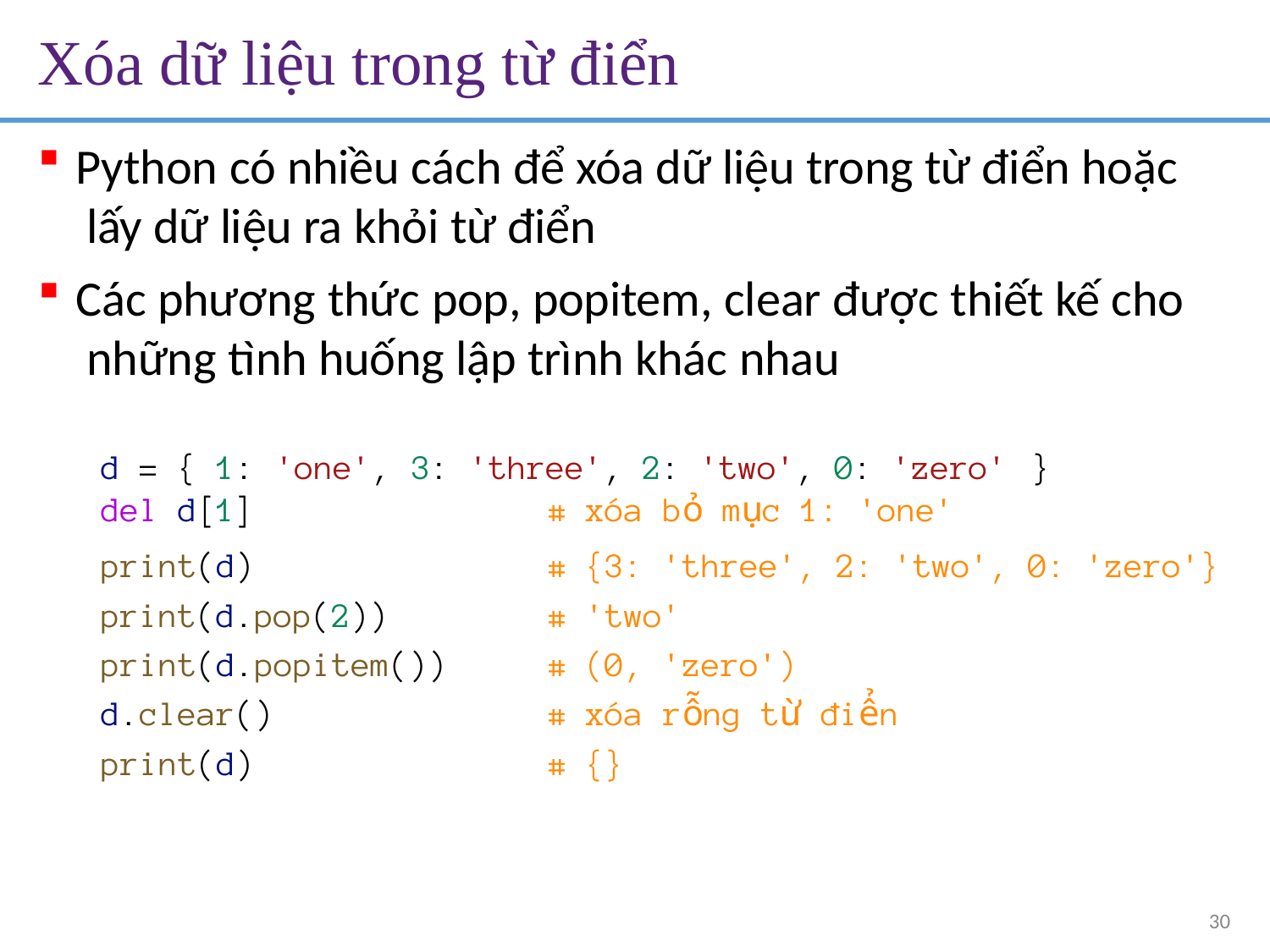

# Xóa dữ liệu trong từ điển
Python có nhiều cách để xóa dữ liệu trong từ điển hoặc  lấy dữ liệu ra khỏi từ điển
Các phương thức pop, popitem, clear được thiết kế cho  những tình huống lập trình khác nhau
| d = { 1: | 'one', | 3: | 'three', 2: 'two', 0: 'zero' |  | } |
| --- | --- | --- | --- | --- | --- |
| del d[1] |  |  | # | xóa bỏ mục 1: 'one' |  |
| print(d) |  |  | # | {3: 'three', 2: 'two', 0: 'zero'} |  |
| print(d.pop(2)) |  |  | # | 'two' |  |
| print(d.popitem()) |  |  | # | (0, 'zero') |  |
| d.clear() |  |  | # | xóa rỗng từ điển |  |
| print(d) |  |  | # | {} |  |

30